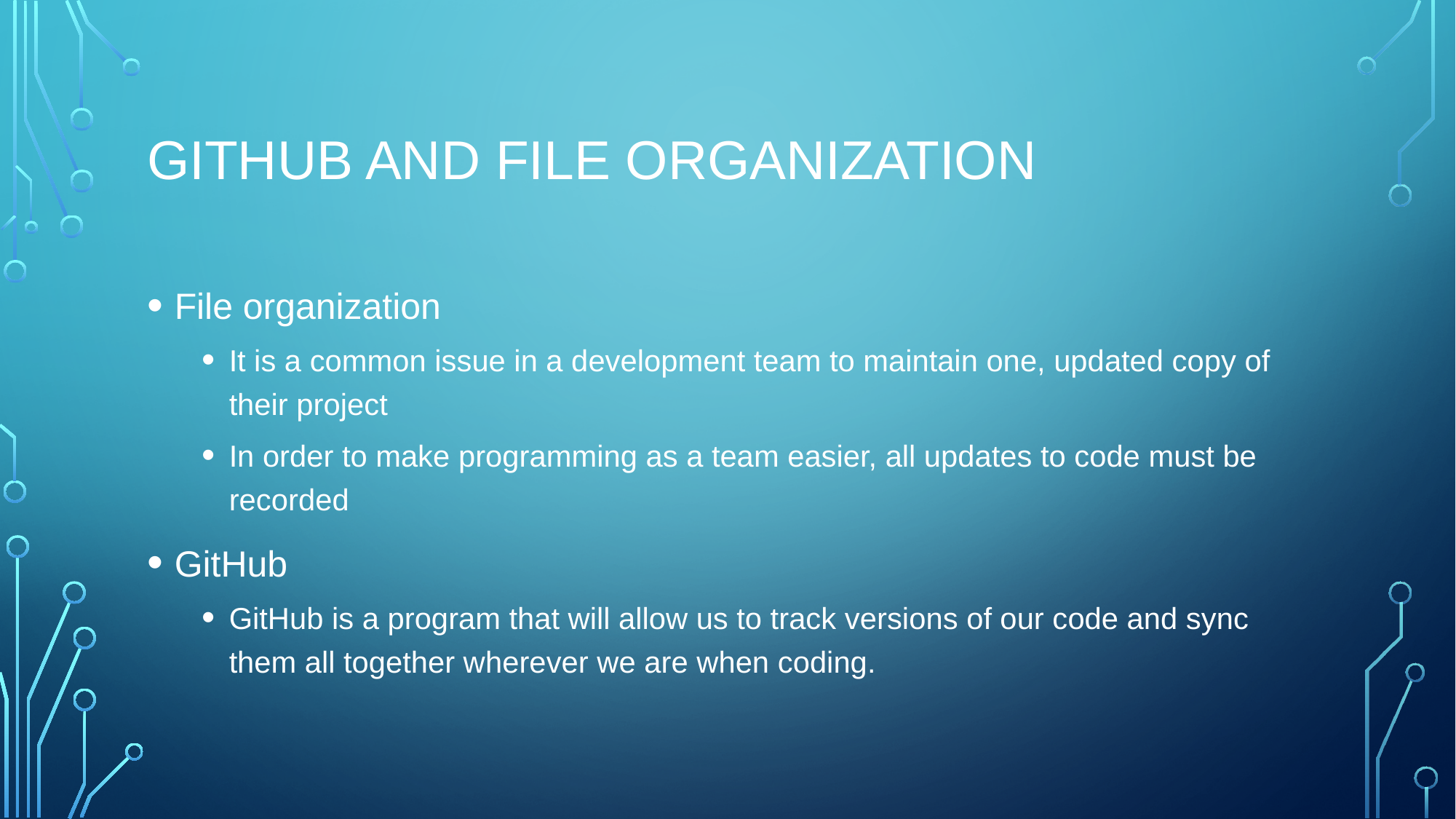

# Github and file organization
File organization
It is a common issue in a development team to maintain one, updated copy of their project
In order to make programming as a team easier, all updates to code must be recorded
GitHub
GitHub is a program that will allow us to track versions of our code and sync them all together wherever we are when coding.